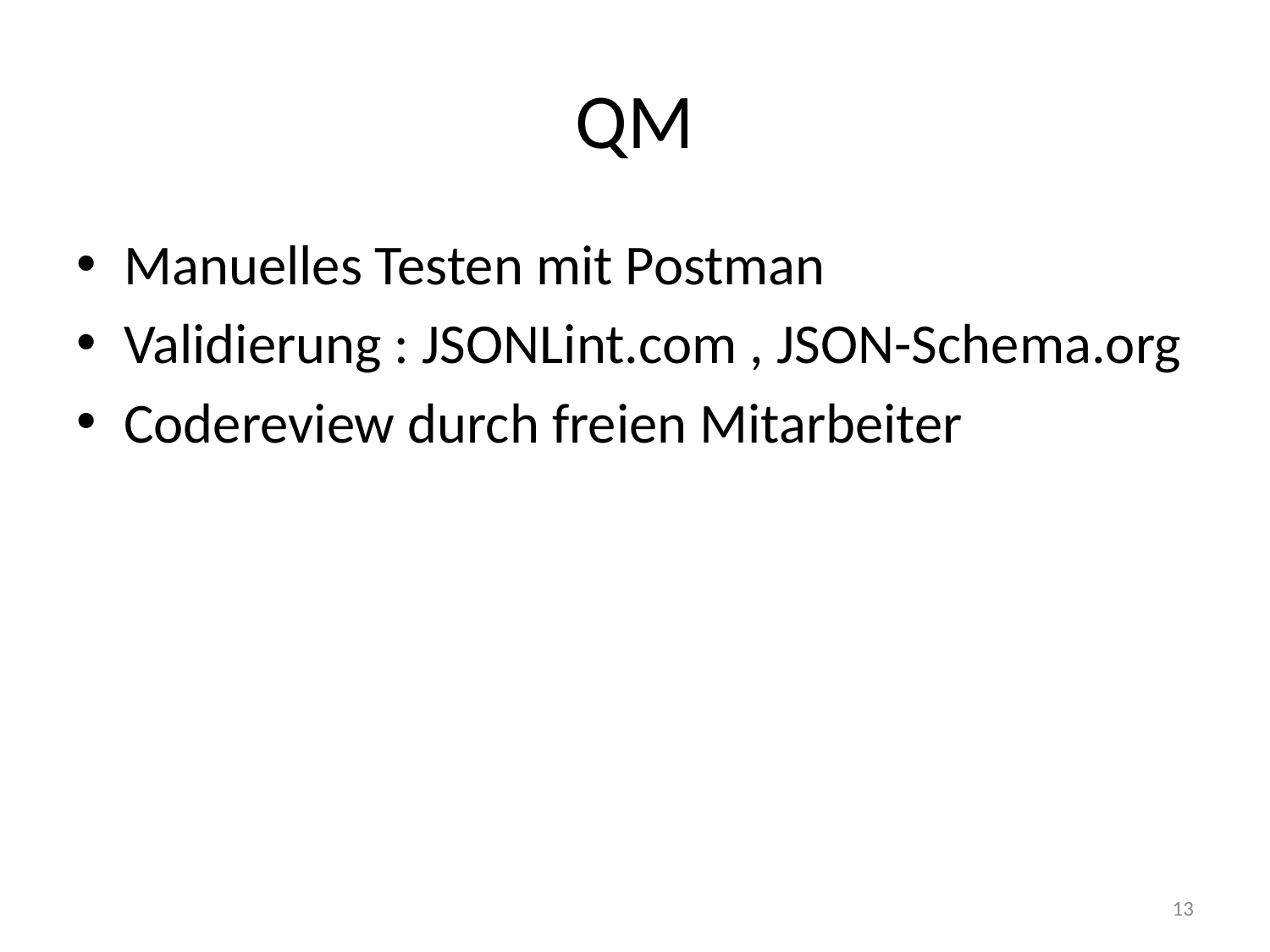

# QM
Manuelles Testen mit Postman
Validierung : JSONLint.com , JSON-Schema.org
Codereview durch freien Mitarbeiter
13